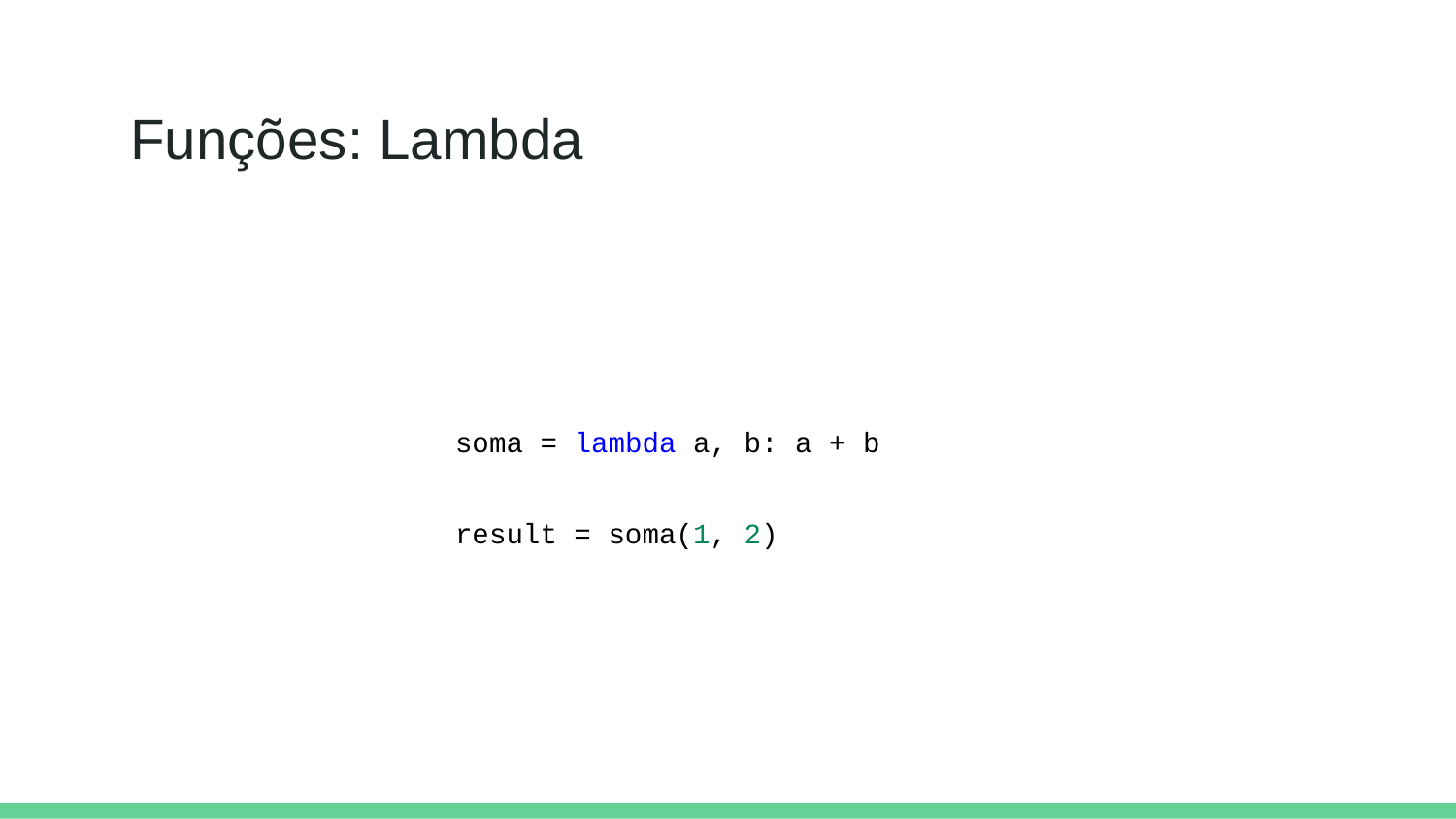

# Funções: Lambda
soma = lambda a, b: a + b

result = soma(1, 2)